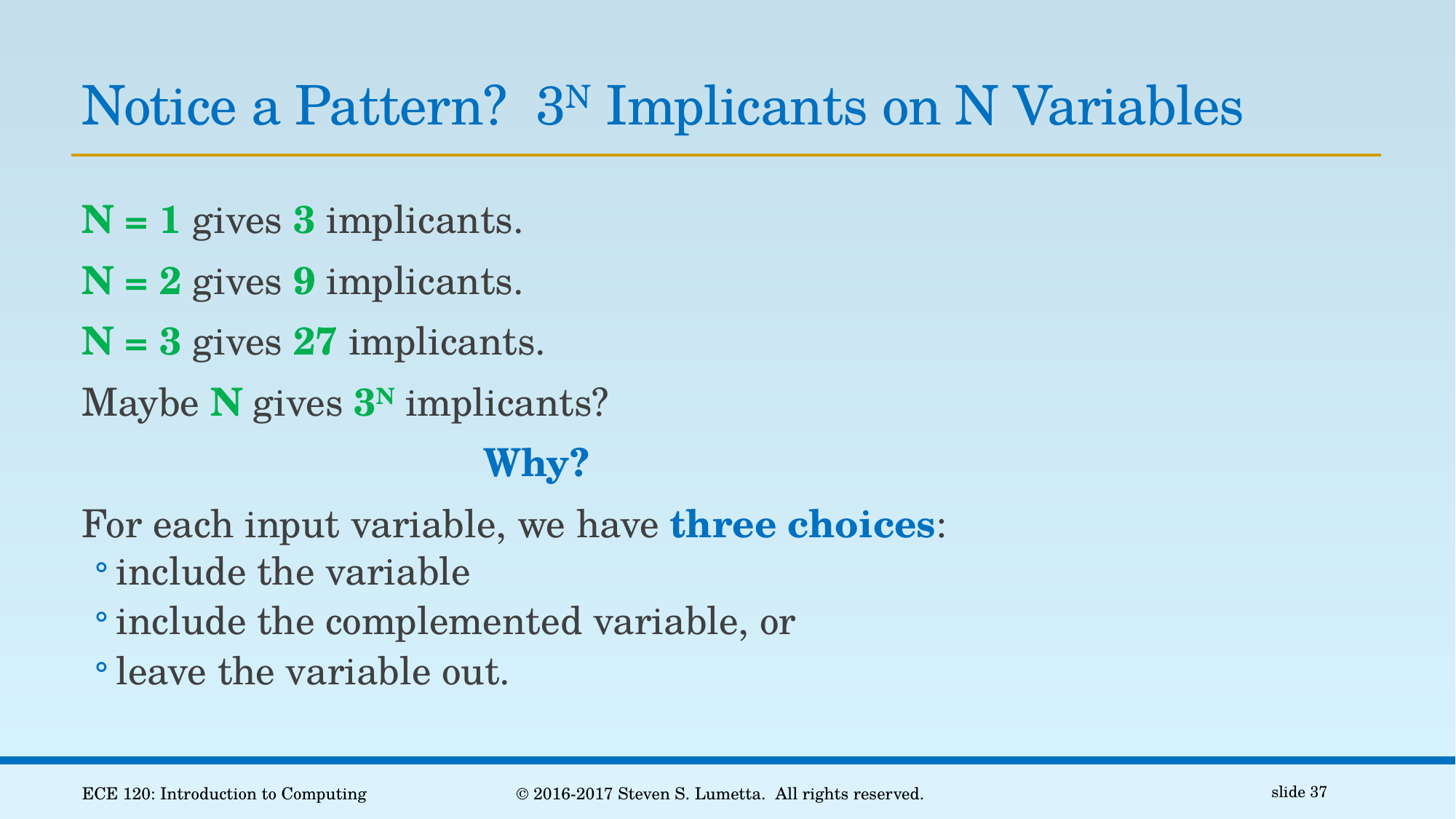

# Notice a Pattern?  3N Implicants on N Variables
N = 1 gives 3 implicants.
N = 2 gives 9 implicants.
N = 3 gives 27 implicants.
Maybe N gives 3N implicants?
Why?
For each input variable, we have three choices:
include the variable
include the complemented variable, or
leave the variable out.
ECE 120: Introduction to Computing
© 2016-2017 Steven S. Lumetta.  All rights reserved.
slide 37